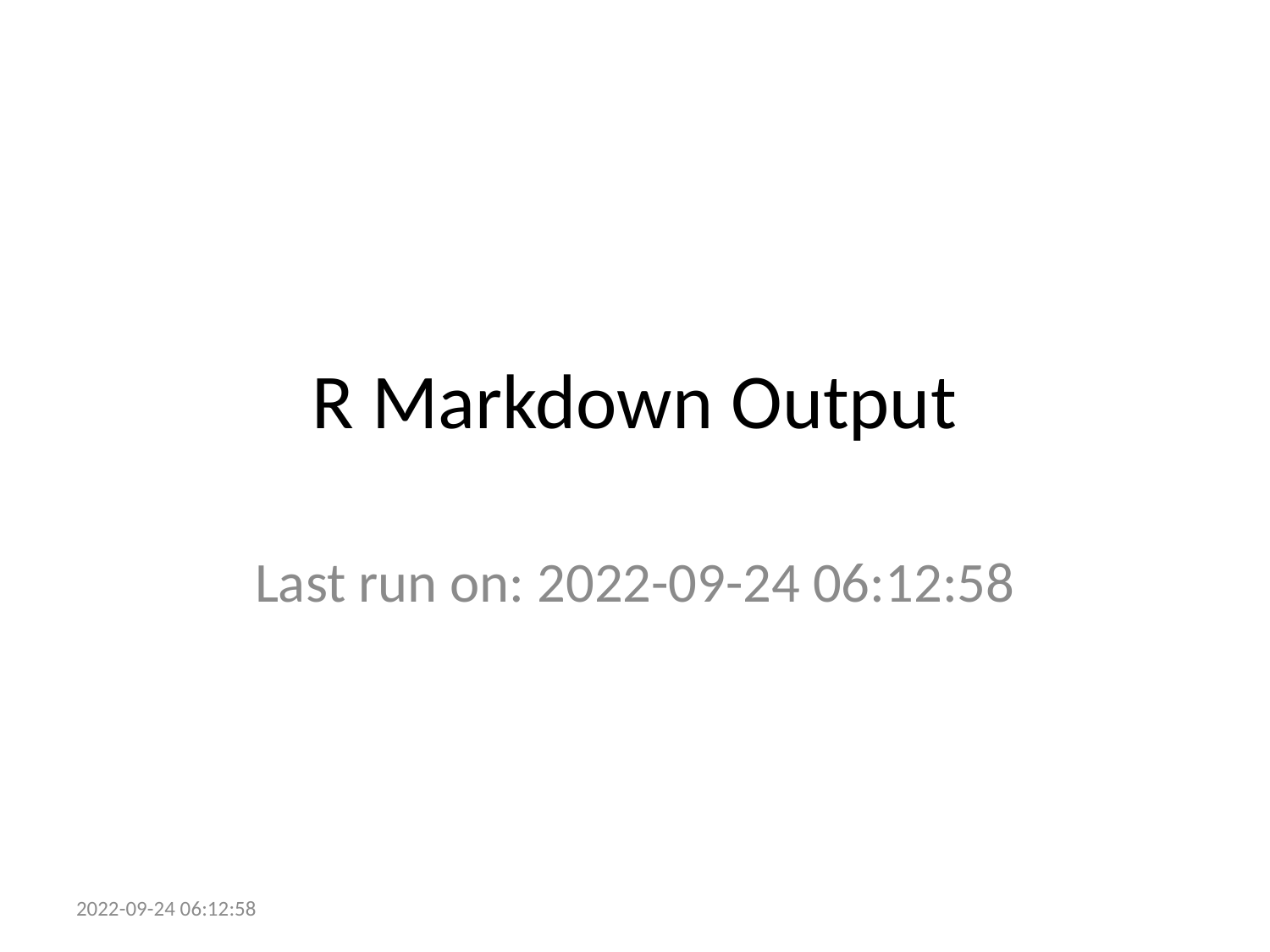

# R Markdown Output
Last run on: 2022-09-24 06:12:58
2022-09-24 06:12:58